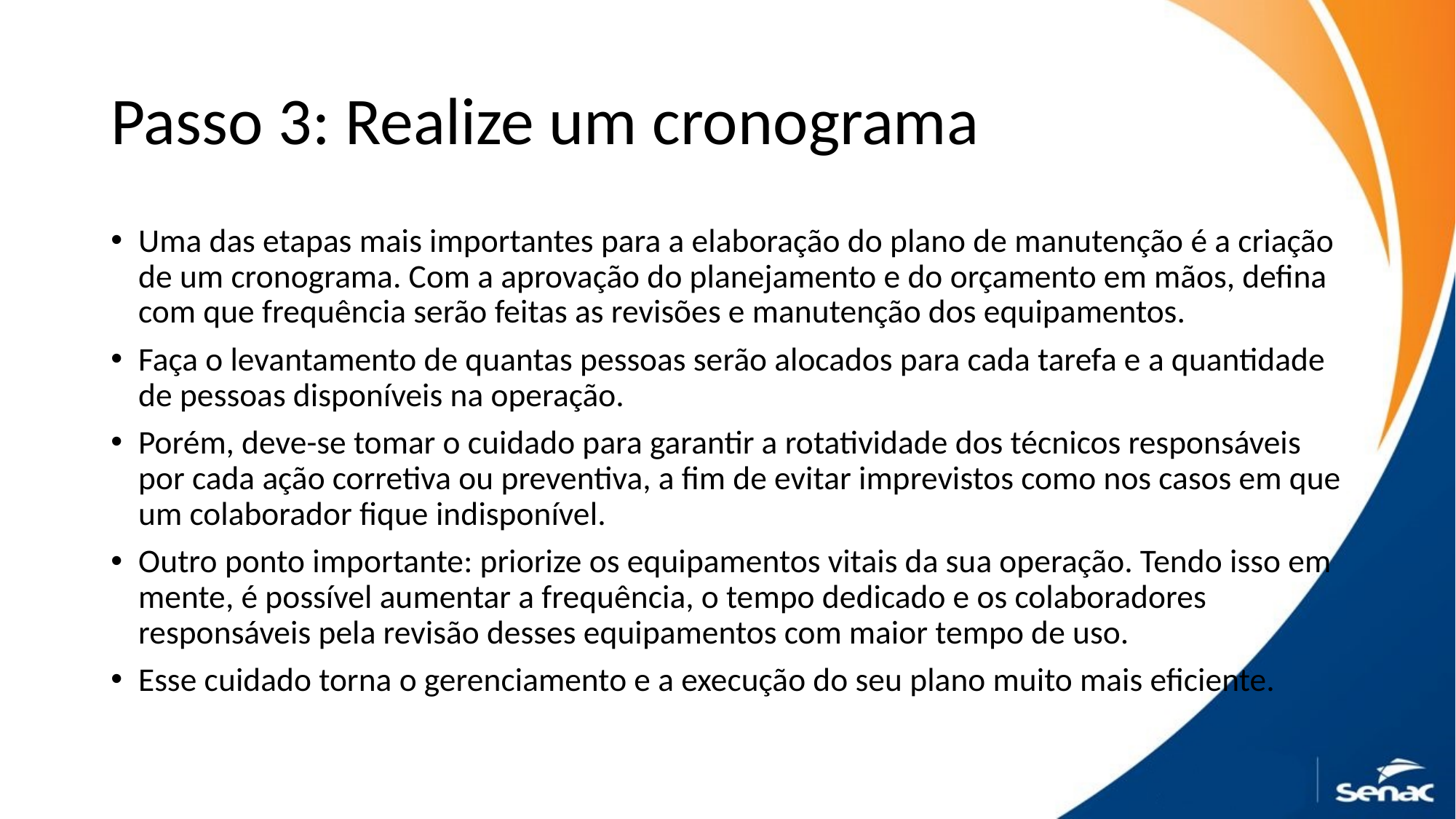

# Passo 3: Realize um cronograma
Uma das etapas mais importantes para a elaboração do plano de manutenção é a criação de um cronograma. Com a aprovação do planejamento e do orçamento em mãos, defina com que frequência serão feitas as revisões e manutenção dos equipamentos.
Faça o levantamento de quantas pessoas serão alocados para cada tarefa e a quantidade de pessoas disponíveis na operação.
Porém, deve-se tomar o cuidado para garantir a rotatividade dos técnicos responsáveis por cada ação corretiva ou preventiva, a fim de evitar imprevistos como nos casos em que um colaborador fique indisponível.
Outro ponto importante: priorize os equipamentos vitais da sua operação. Tendo isso em mente, é possível aumentar a frequência, o tempo dedicado e os colaboradores responsáveis pela revisão desses equipamentos com maior tempo de uso.
Esse cuidado torna o gerenciamento e a execução do seu plano muito mais eficiente.